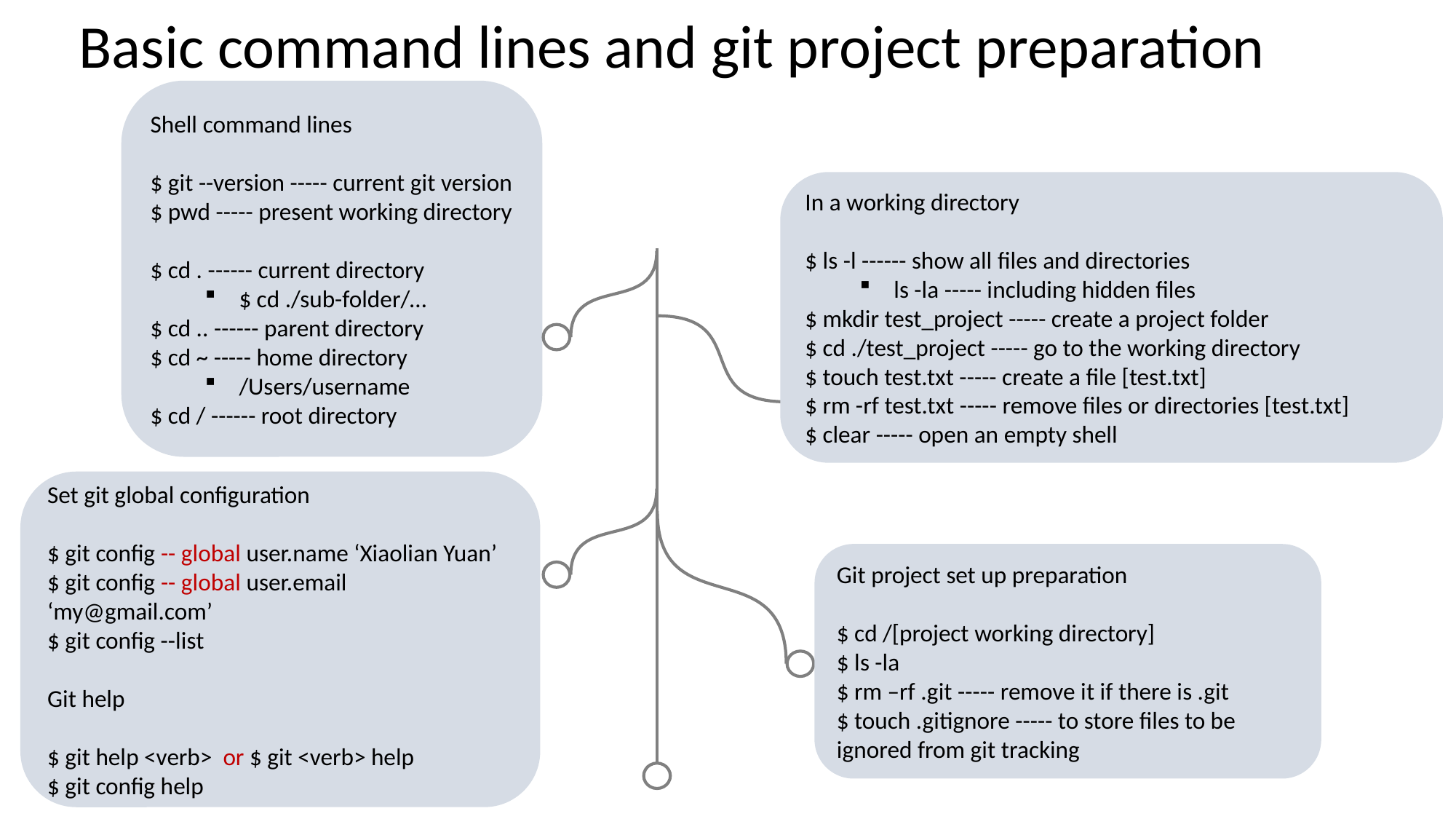

# Basic command lines and git project preparation
Shell command lines

$ git --version ----- current git version
$ pwd ----- present working directory

$ cd . ------ current directory
$ cd ./sub-folder/…
$ cd .. ------ parent directory
$ cd ~ ----- home directory
/Users/username
$ cd / ------ root directory

In a working directory

$ ls -l ------ show all files and directories
ls -la ----- including hidden files
$ mkdir test_project ----- create a project folder
$ cd ./test_project ----- go to the working directory
$ touch test.txt ----- create a file [test.txt]
$ rm -rf test.txt ----- remove files or directories [test.txt]
$ clear ----- open an empty shell

Set git global configuration

$ git config -- global user.name ‘Xiaolian Yuan’
$ git config -- global user.email ‘my@gmail.com’
$ git config --list

Git help

$ git help <verb>  or $ git <verb> help
$ git config help

Git project set up preparation

$ cd /[project working directory]
$ ls -la
$ rm –rf .git ----- remove it if there is .git
$ touch .gitignore ----- to store files to be ignored from git tracking